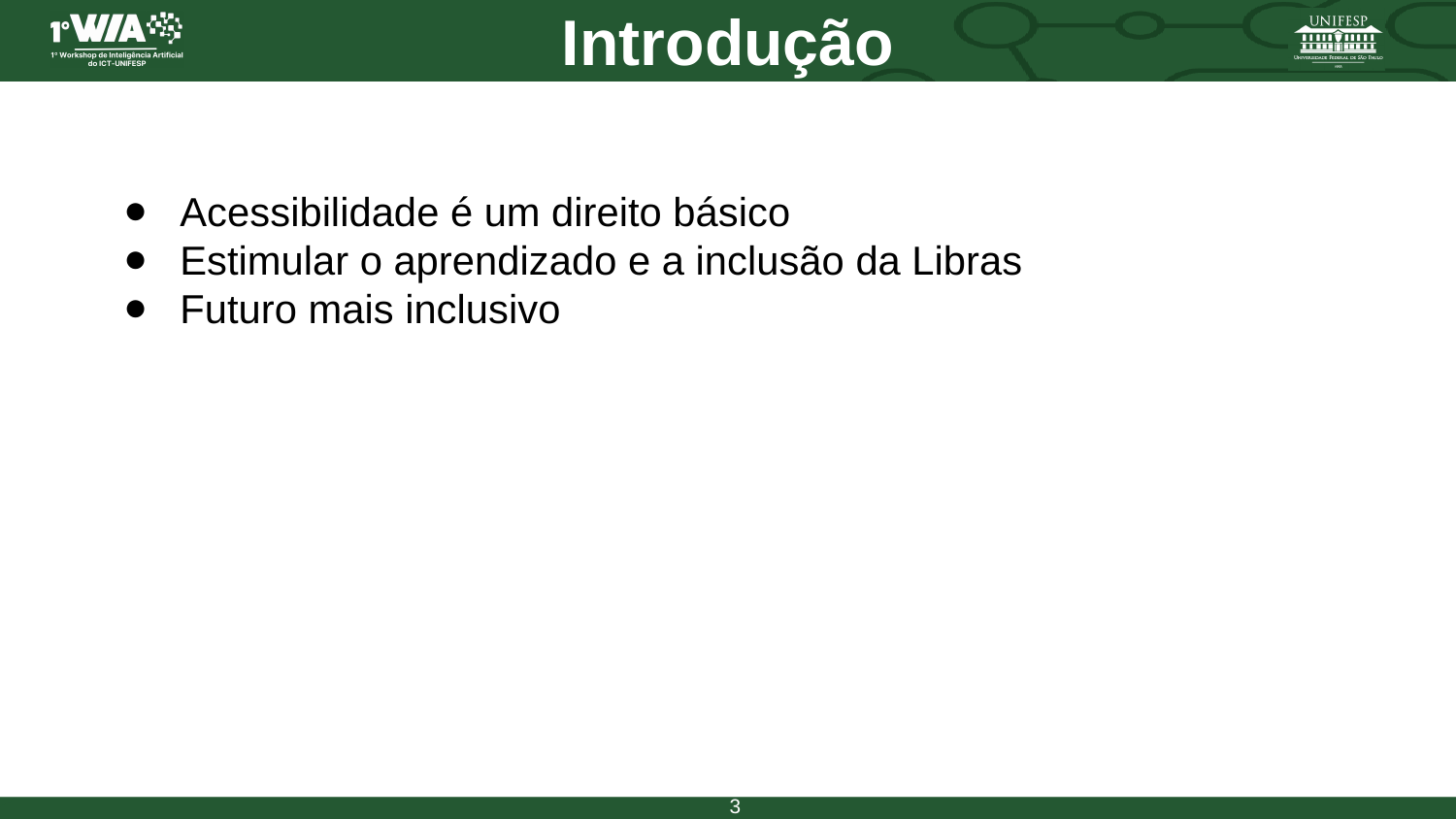

# Introdução
Acessibilidade é um direito básico
Estimular o aprendizado e a inclusão da Libras
Futuro mais inclusivo
3